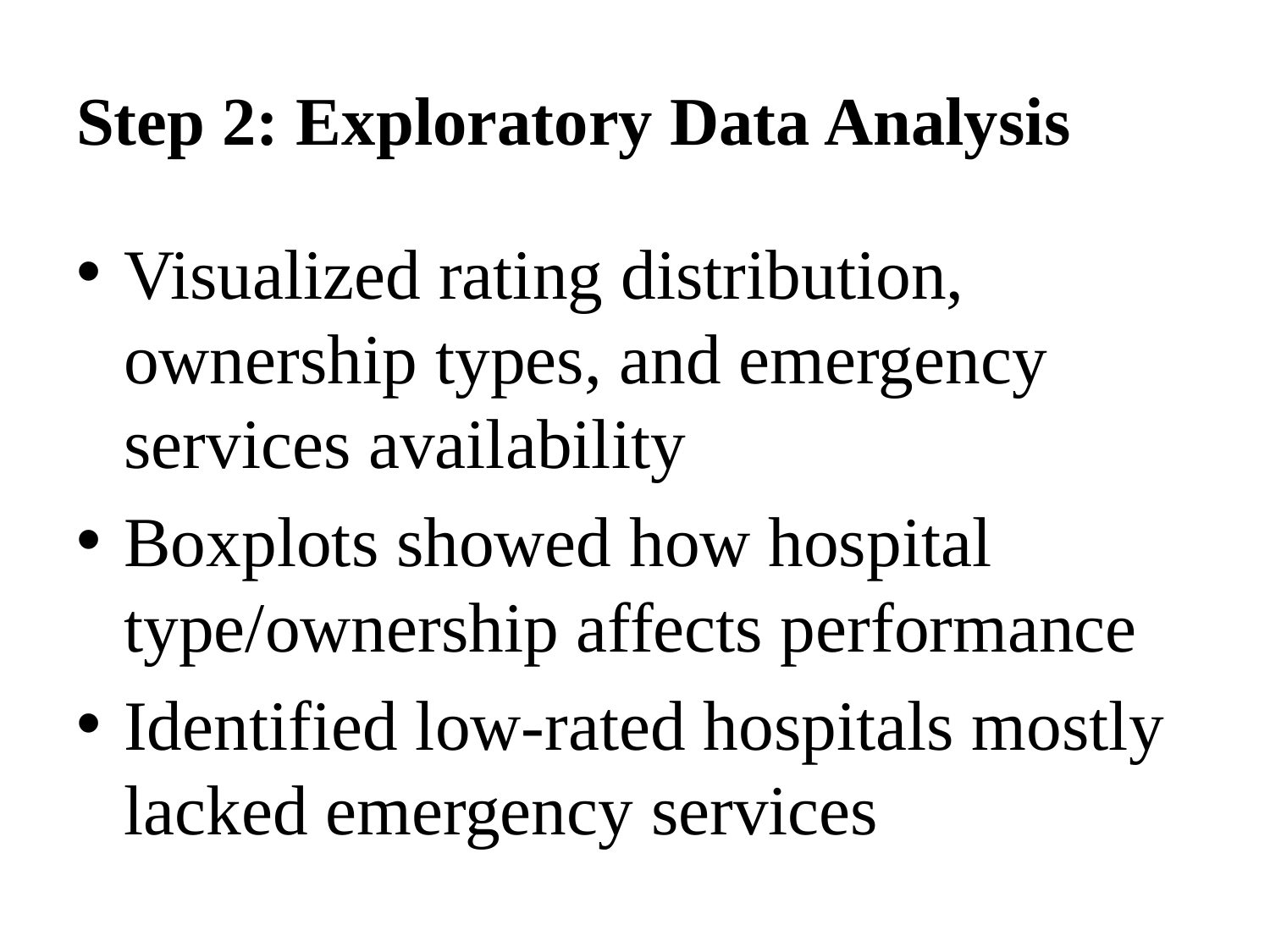

# Step 2: Exploratory Data Analysis
Visualized rating distribution, ownership types, and emergency services availability
Boxplots showed how hospital type/ownership affects performance
Identified low-rated hospitals mostly lacked emergency services